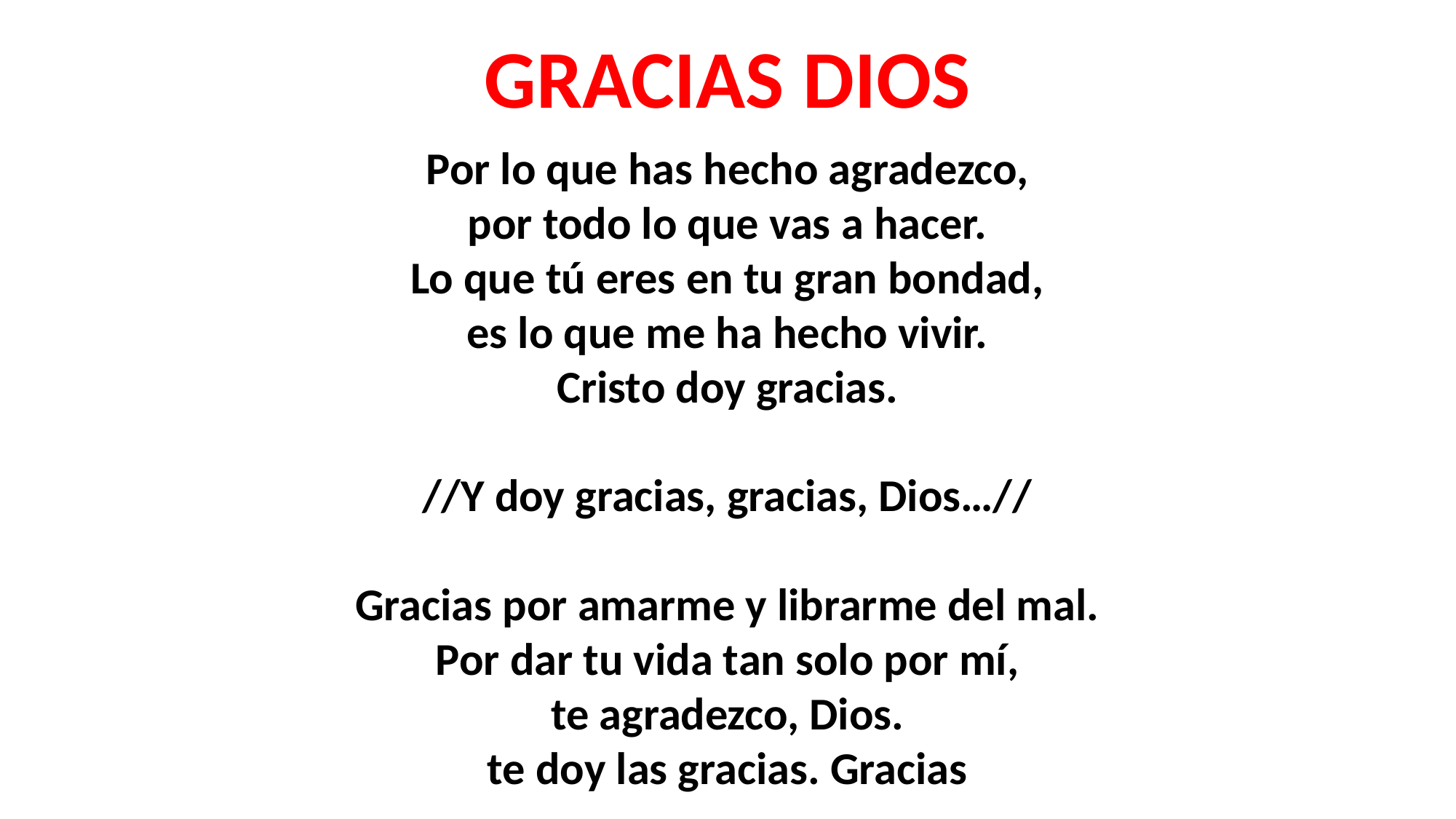

GRACIAS DIOS
Por lo que has hecho agradezco,
por todo lo que vas a hacer.
Lo que tú eres en tu gran bondad,
es lo que me ha hecho vivir.
Cristo doy gracias.

//Y doy gracias, gracias, Dios…//

Gracias por amarme y librarme del mal.
Por dar tu vida tan solo por mí,
te agradezco, Dios.
te doy las gracias. Gracias